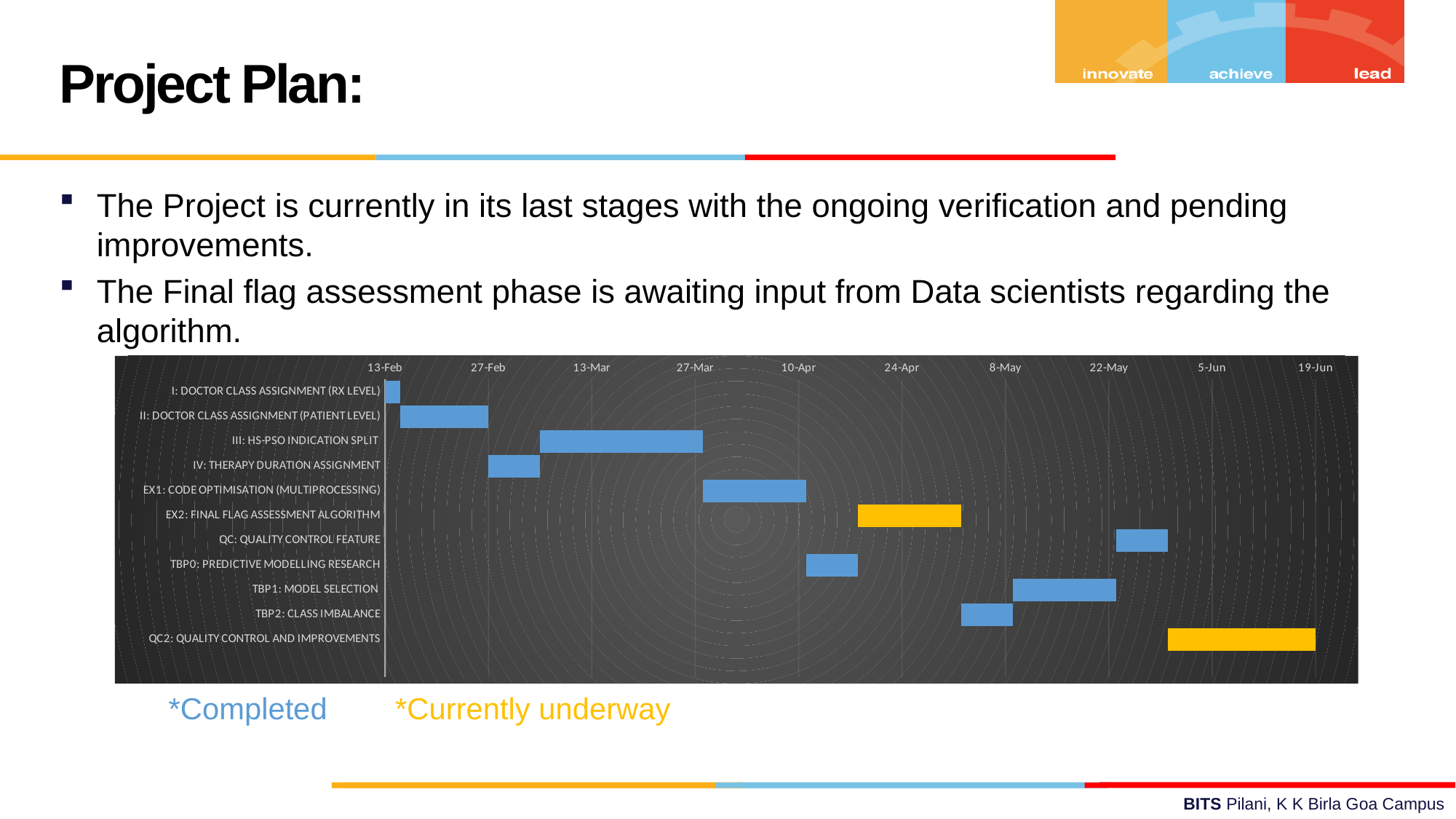

Project Plan:
The Project is currently in its last stages with the ongoing verification and pending improvements.
The Final flag assessment phase is awaiting input from Data scientists regarding the algorithm.

### Chart

| Category | Start Date | Duration |
|---|---|---|
| I: DOCTOR CLASS ASSIGNMENT (RX LEVEL) | 43509.0 | 2.0 |
| II: DOCTOR CLASS ASSIGNMENT (PATIENT LEVEL) | 43511.0 | 12.0 |
| III: HS-PSO INDICATION SPLIT  | 43530.0 | 22.0 |
| IV: THERAPY DURATION ASSIGNMENT | 43523.0 | 7.0 |
| EX1: CODE OPTIMISATION (MULTIPROCESSING) | 43552.0 | 14.0 |
| EX2: FINAL FLAG ASSESSMENT ALGORITHM | 43573.0 | 14.0 |
| QC: QUALITY CONTROL FEATURE | 43608.0 | 7.0 |
| TBP0: PREDICTIVE MODELLING RESEARCH | 43566.0 | 7.0 |
| TBP1: MODEL SELECTION  | 43594.0 | 14.0 |
| TBP2: CLASS IMBALANCE | 43587.0 | 7.0 |
| QC2: QUALITY CONTROL AND IMPROVEMENTS | 43615.0 | 20.0 |
	*Completed	 *Currently underway